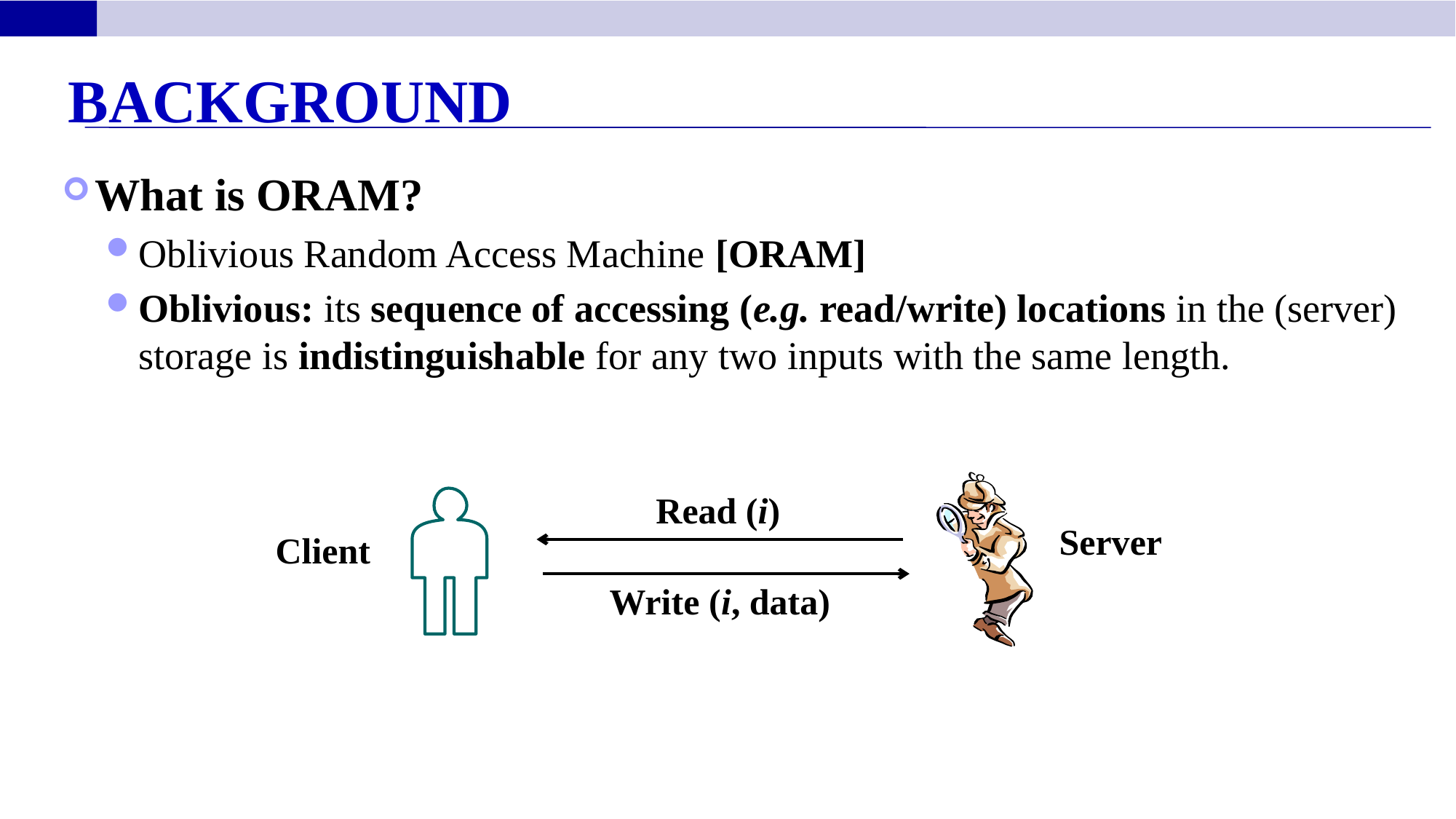

Background
What is ORAM?
Oblivious Random Access Machine [ORAM]
Oblivious: its sequence of accessing (e.g. read/write) locations in the (server) storage is indistinguishable for any two inputs with the same length.

Read (i)

Server
Client
Write (i, data)